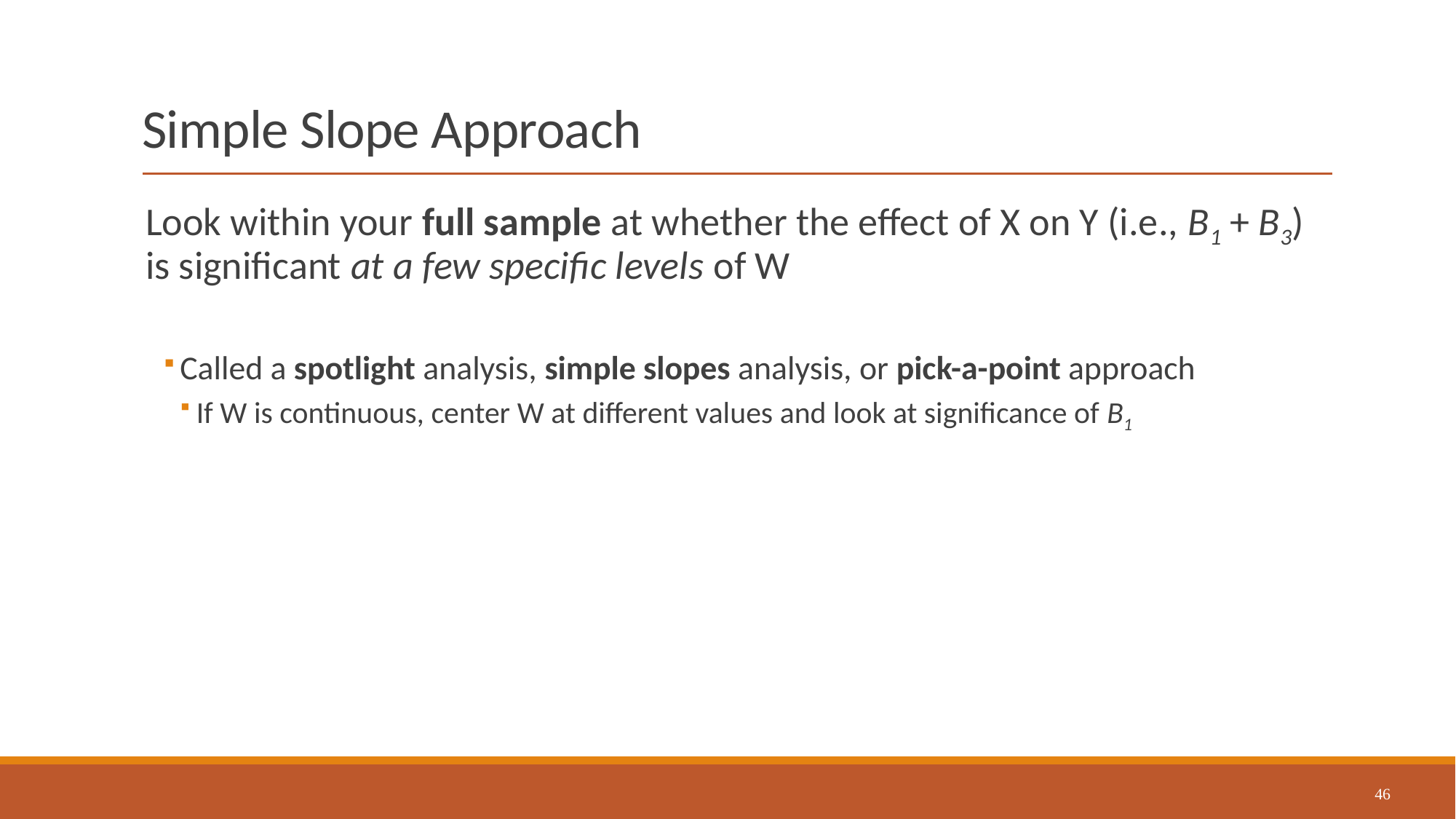

# Simple Slope Approach
Look within your full sample at whether the effect of X on Y (i.e., B1 + B3) is significant at a few specific levels of W

Called a spotlight analysis, simple slopes analysis, or pick-a-point approach
If W is continuous, center W at different values and look at significance of B1

46